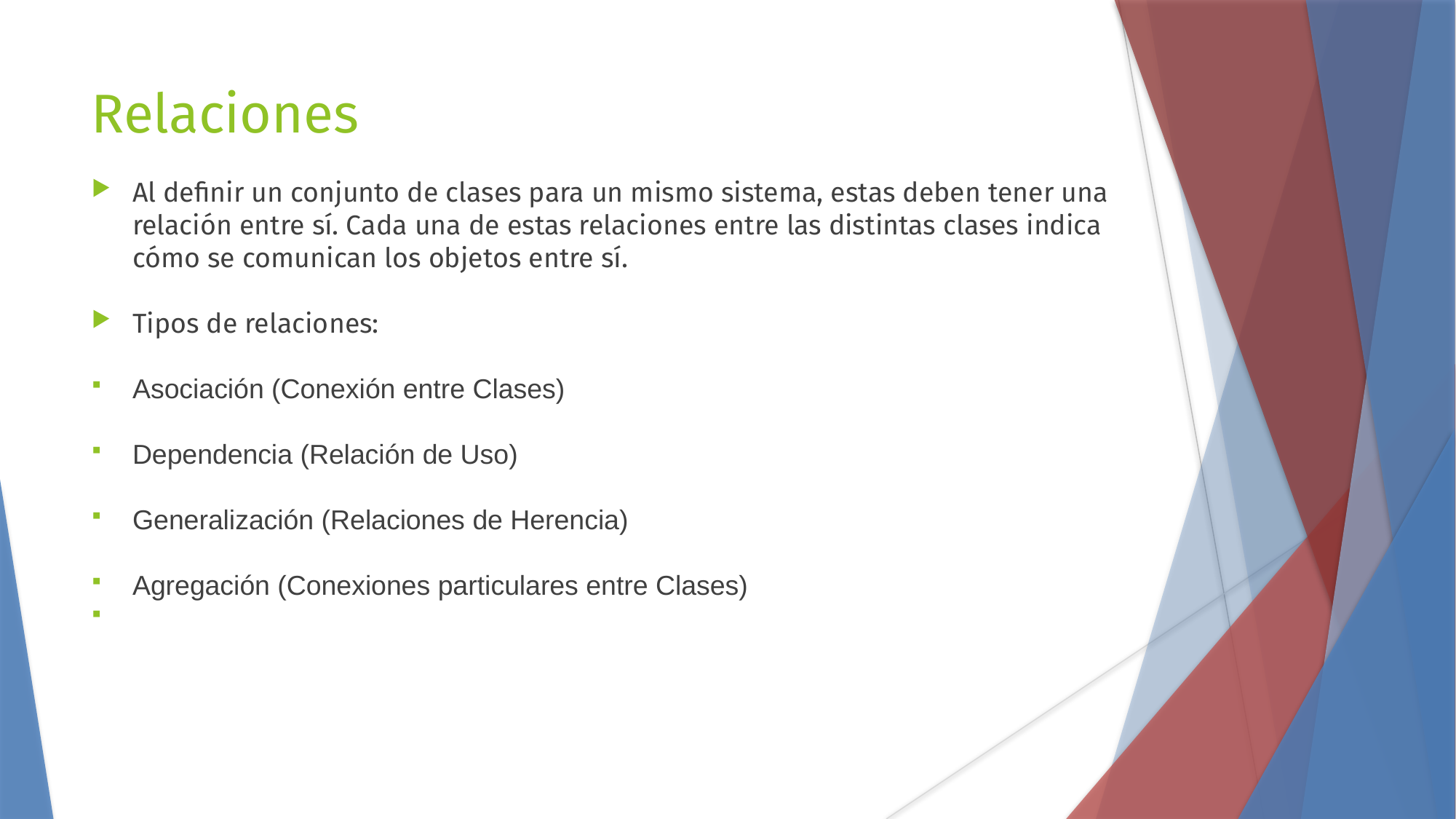

Relaciones
Al definir un conjunto de clases para un mismo sistema, estas deben tener una relación entre sí. Cada una de estas relaciones entre las distintas clases indica cómo se comunican los objetos entre sí.

Tipos de relaciones:

Asociación (Conexión entre Clases)

Dependencia (Relación de Uso)

Generalización (Relaciones de Herencia)

Agregación (Conexiones particulares entre Clases)